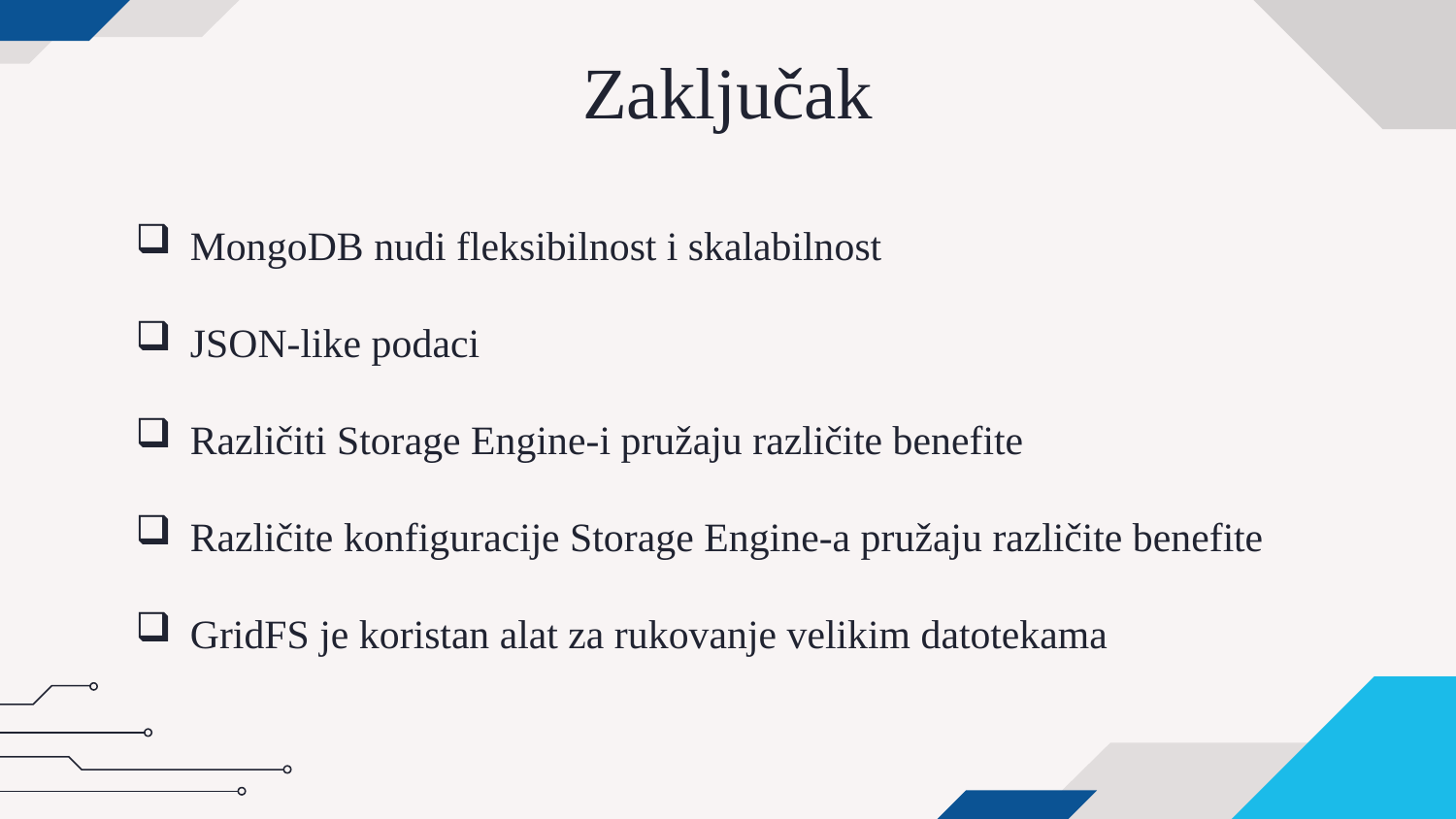

# Zaključak
MongoDB nudi fleksibilnost i skalabilnost
JSON-like podaci
Različiti Storage Engine-i pružaju različite benefite

Različite konfiguracije Storage Engine-a pružaju različite benefite

GridFS je koristan alat za rukovanje velikim datotekama